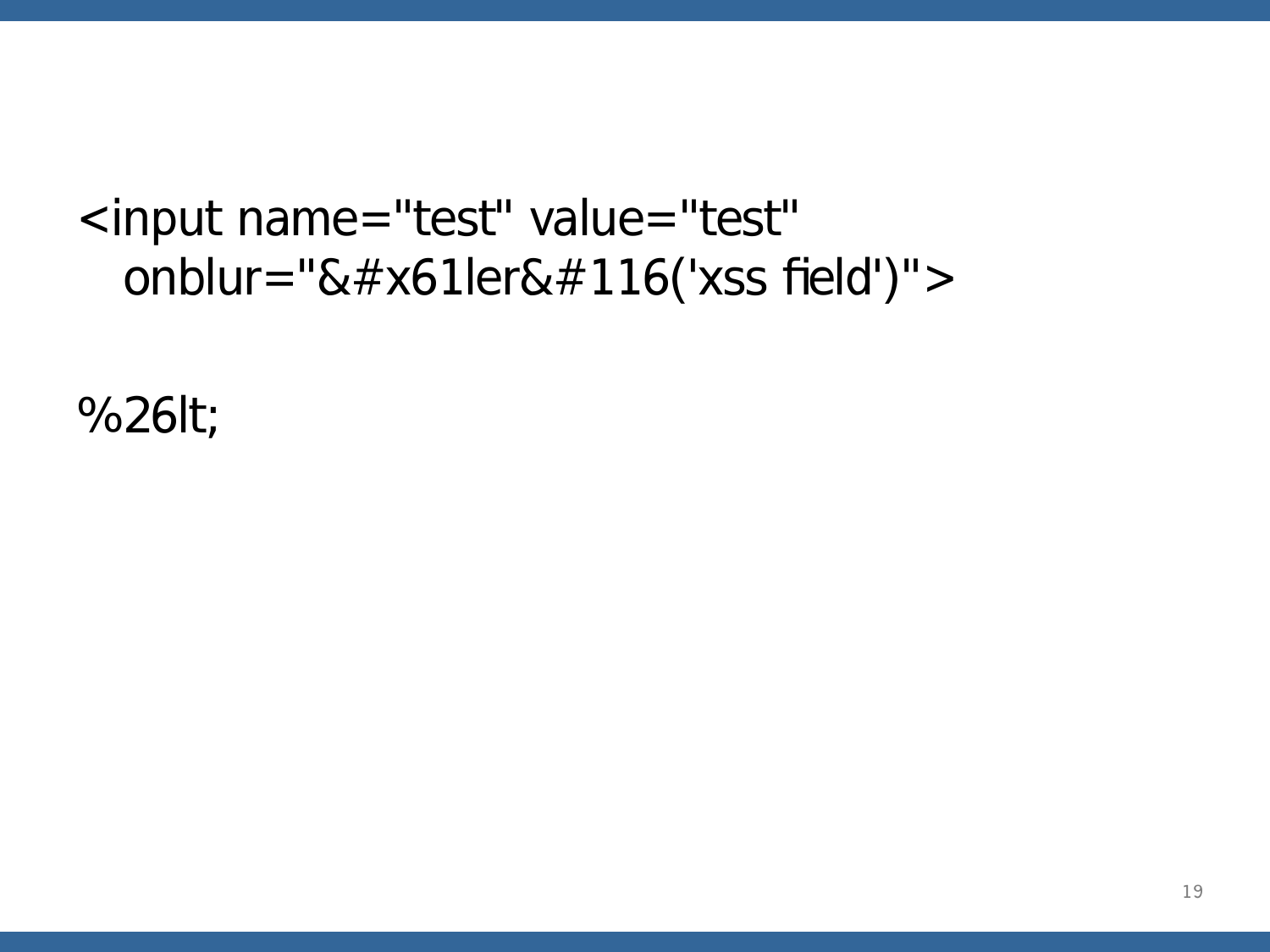

<input name="test" value="test" onblur="&#x61ler&#116('xss field')">

%26lt;
19